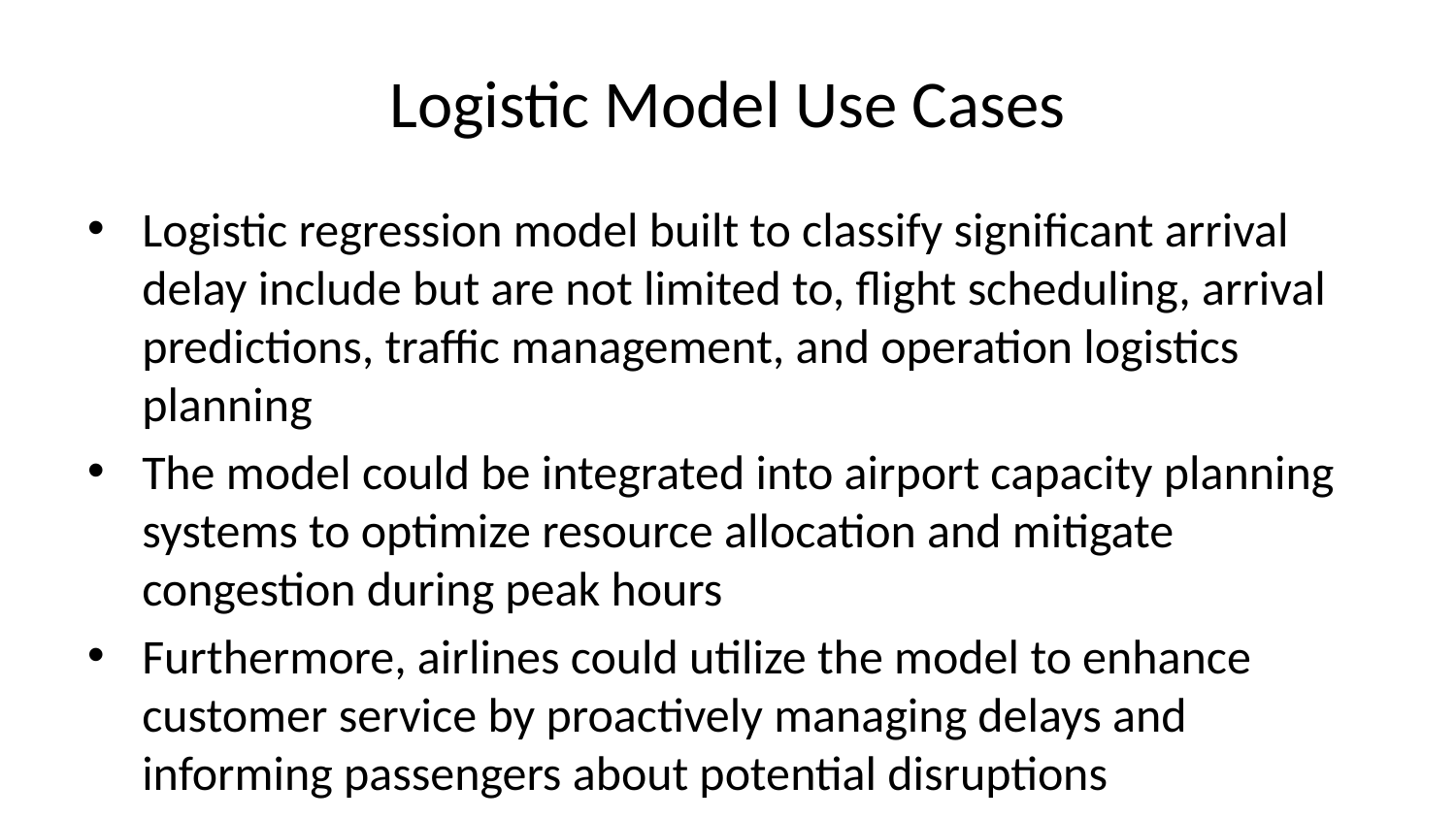

# Logistic Model Use Cases
Logistic regression model built to classify significant arrival delay include but are not limited to, flight scheduling, arrival predictions, traffic management, and operation logistics planning
The model could be integrated into airport capacity planning systems to optimize resource allocation and mitigate congestion during peak hours
Furthermore, airlines could utilize the model to enhance customer service by proactively managing delays and informing passengers about potential disruptions
Additionally, government agencies responsible for transportation infrastructure could leverage the insights generated by the model to improve overall system efficiency and reliability. Overall, the versatility of the logistic regression model extends beyond solely arrival delay classification